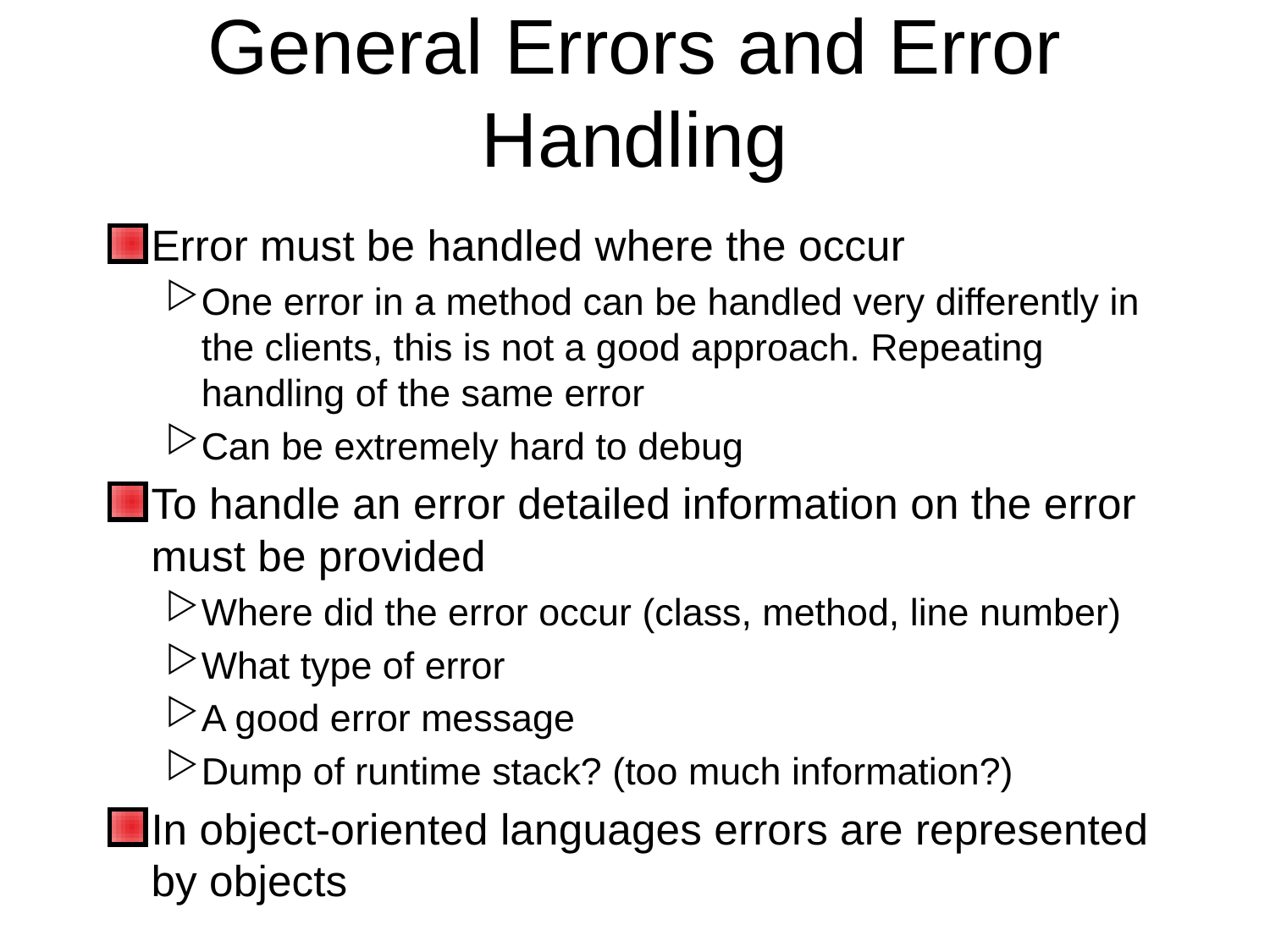

# General Errors and Error Handling
Error must be handled where the occur
One error in a method can be handled very differently in the clients, this is not a good approach. Repeating handling of the same error
Can be extremely hard to debug
To handle an error detailed information on the error must be provided
Where did the error occur (class, method, line number)
What type of error
A good error message
Dump of runtime stack? (too much information?)
In object-oriented languages errors are represented by objects